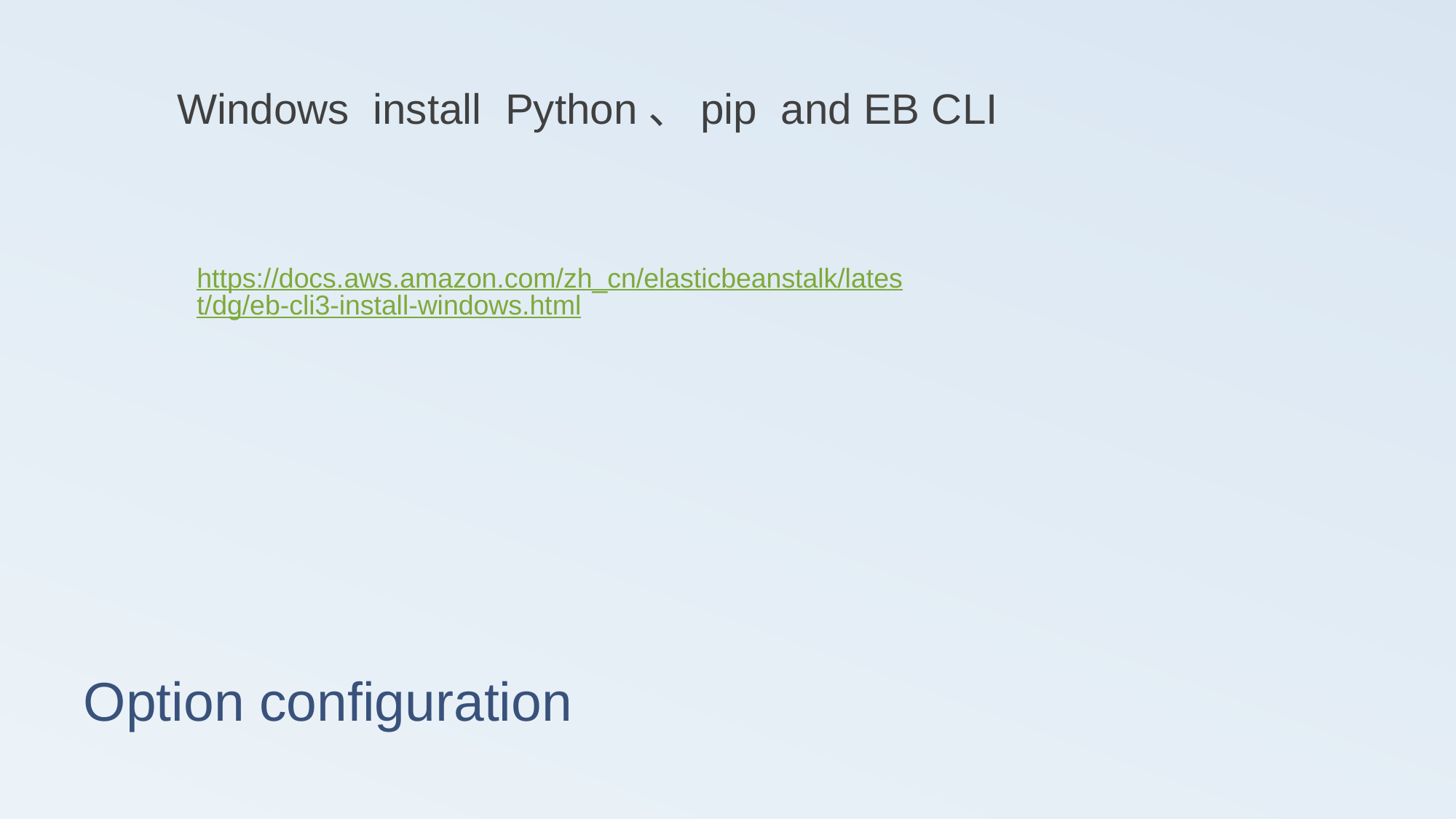

Windows  install  Python、pip  and EB CLI
https://docs.aws.amazon.com/zh_cn/elasticbeanstalk/latest/dg/eb-cli3-install-windows.html
# Option configuration